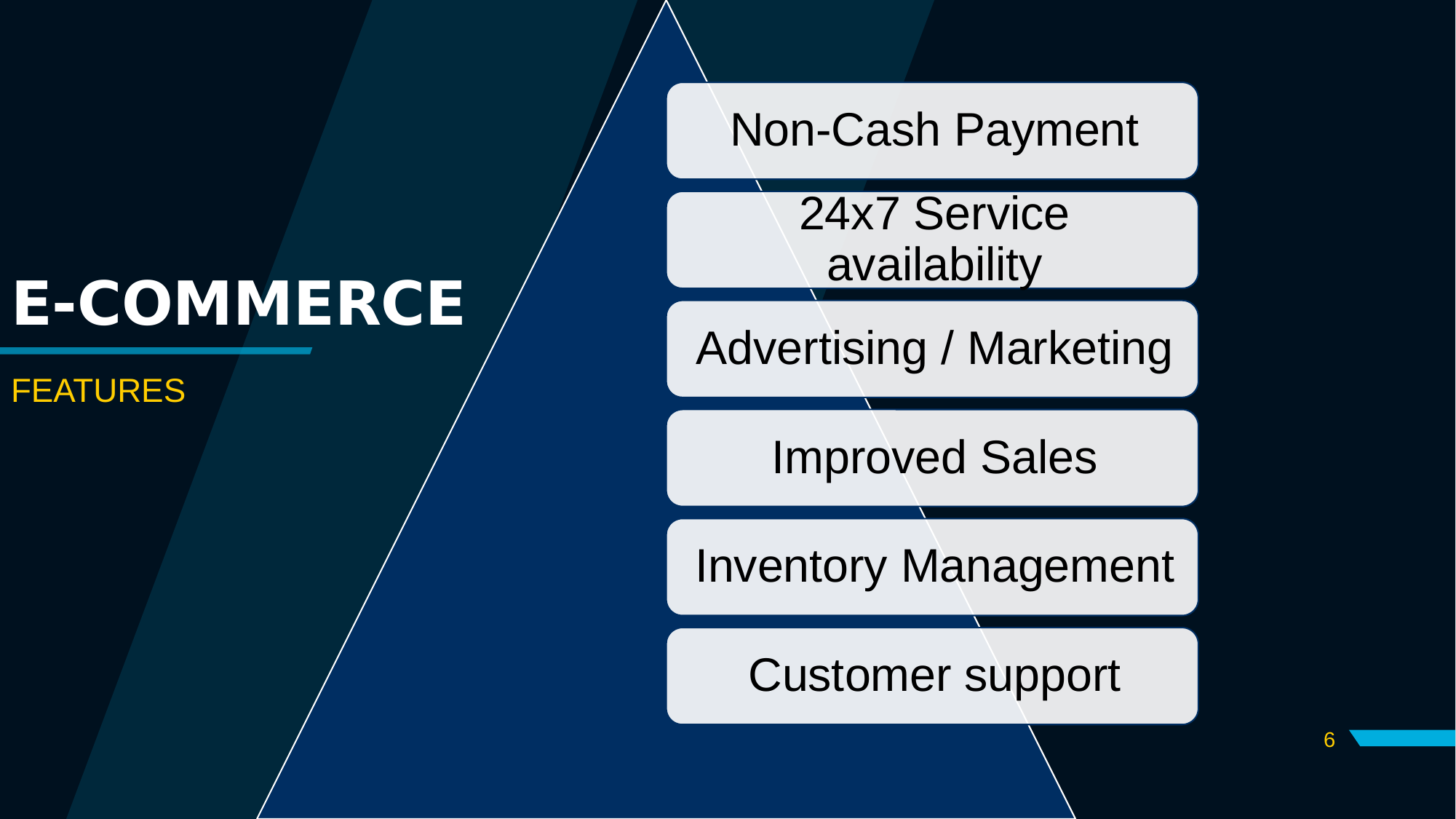

Non-Cash Payment
24x7 Service availability
Advertising / Marketing
Improved Sales
Inventory Management
Customer support
# E-COMMERCE
FEATURES
6